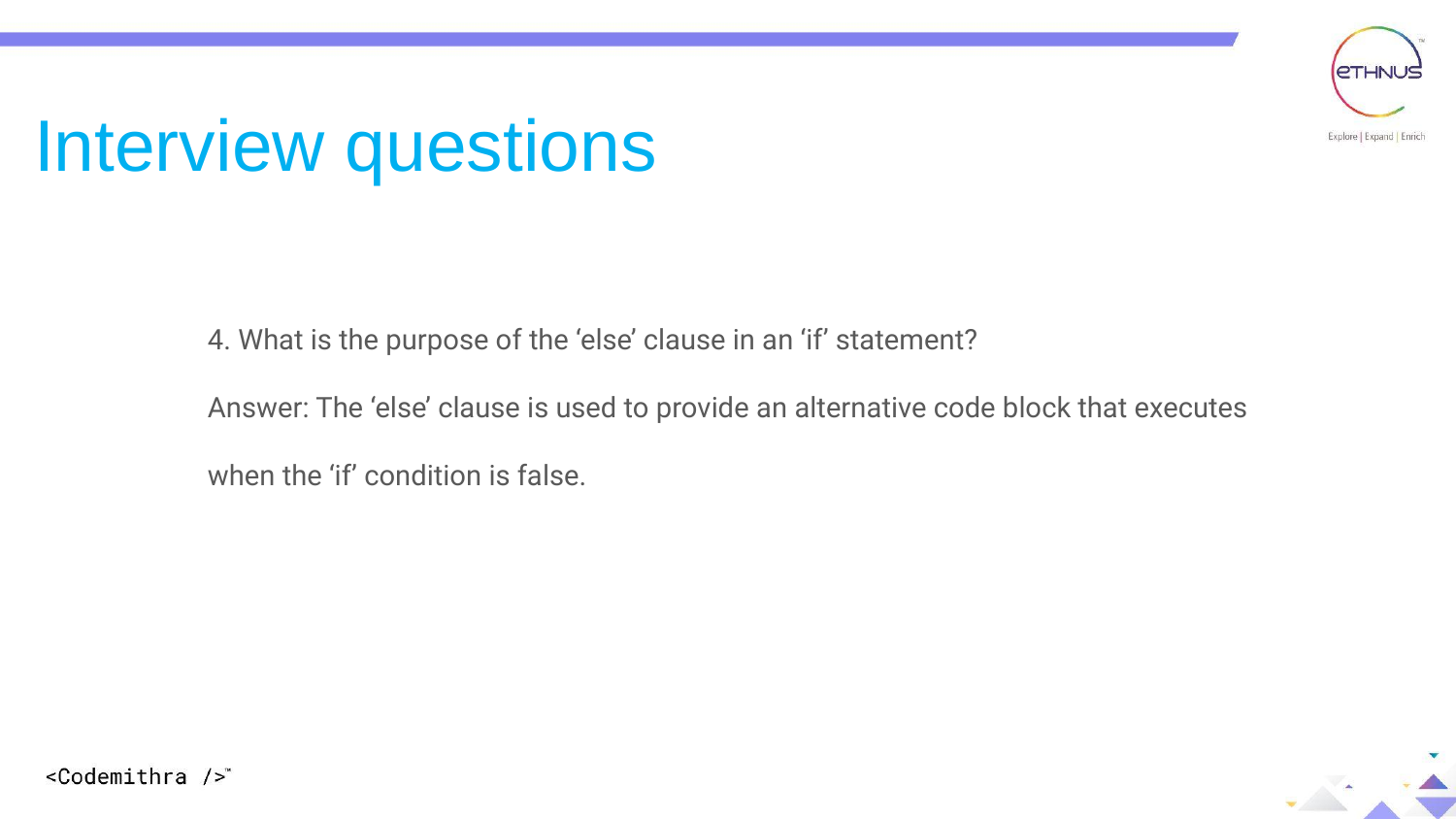

Interview questions

4. What is the purpose of the ‘else’ clause in an ‘if’ statement?
Answer: The ‘else’ clause is used to provide an alternative code block that executes when the ‘if’ condition is false.